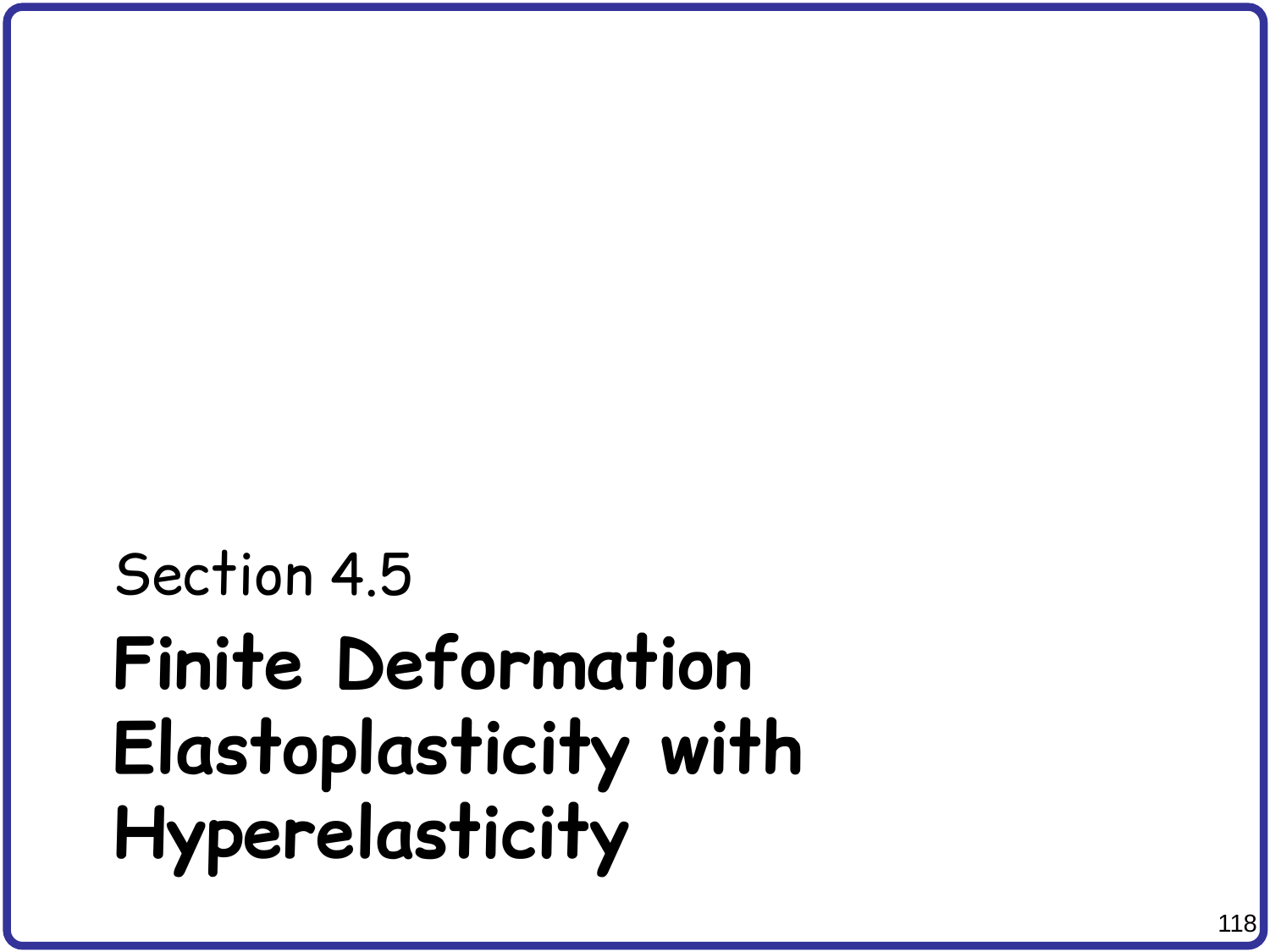

Section 4.5
Finite Deformation Elastoplasticity with Hyperelasticity